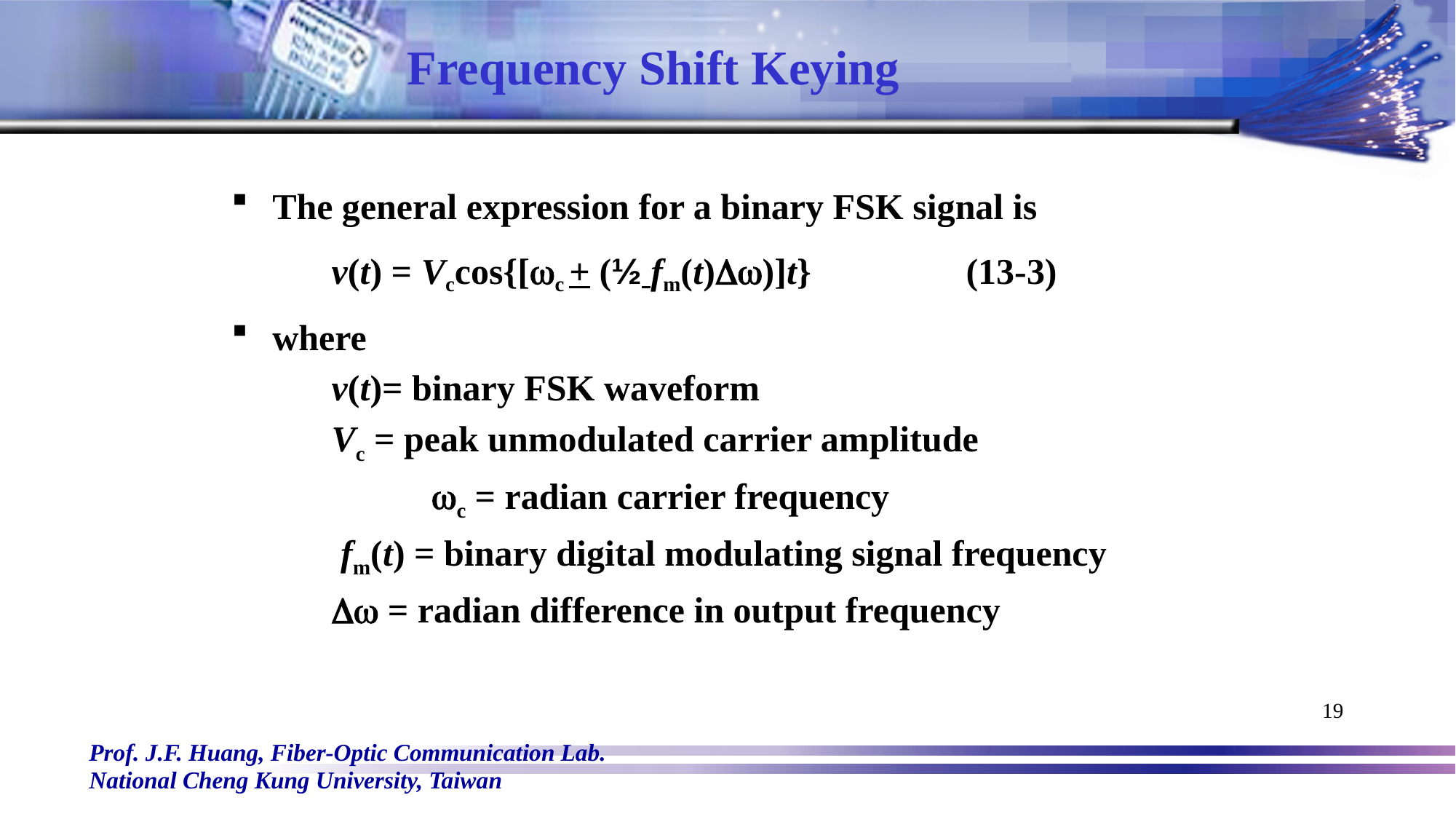

# Frequency Shift Keying
The general expression for a binary FSK signal is

           v(t) = Vccos{[ωc + (½ fm(t)Δω)]t}                 (13-3)

where
           v(t)= binary FSK waveform
           Vc = peak unmodulated carrier amplitude
           ωc = radian carrier frequency
            fm(t) = binary digital modulating signal frequency
           Δω = radian difference in output frequency

19